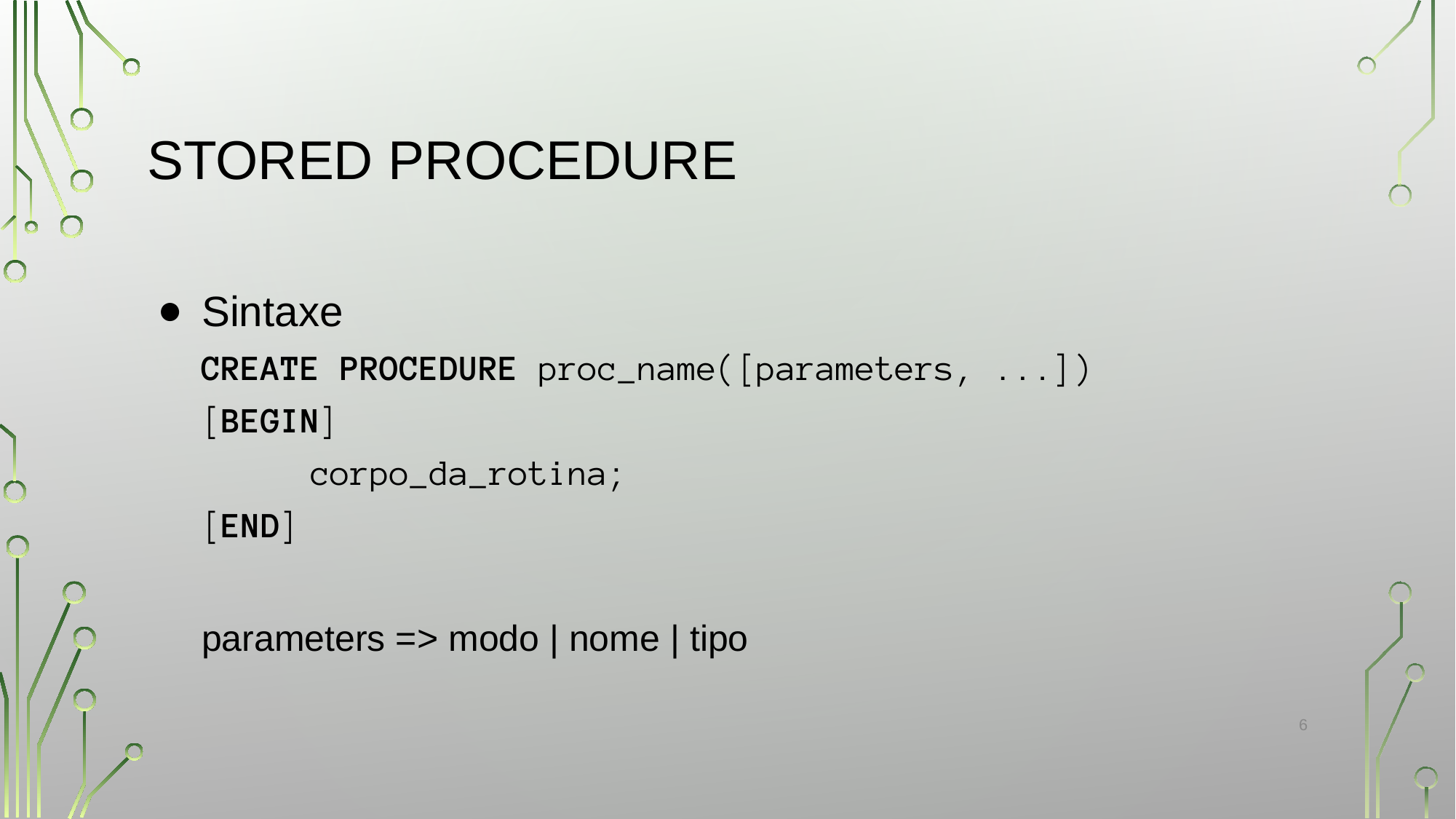

# STORED PROCEDURE
Sintaxe
CREATE PROCEDURE proc_name([parameters, ...])
[BEGIN]
  	corpo_da_rotina;
[END]

parameters => modo | nome | tipo
6